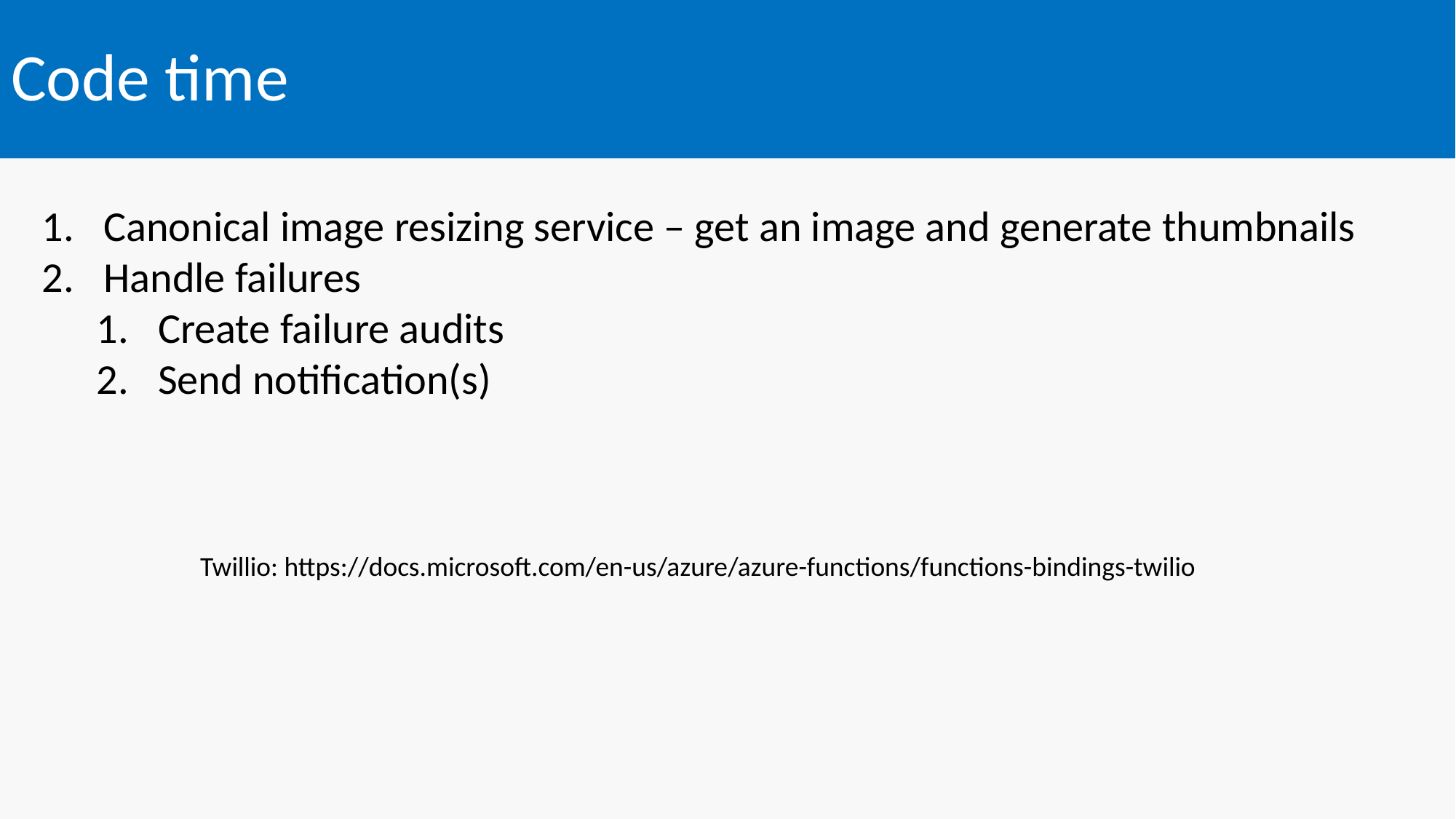

# Code time
Canonical image resizing service – get an image and generate thumbnails
Handle failures
Create failure audits
Send notification(s)
Twillio: https://docs.microsoft.com/en-us/azure/azure-functions/functions-bindings-twilio